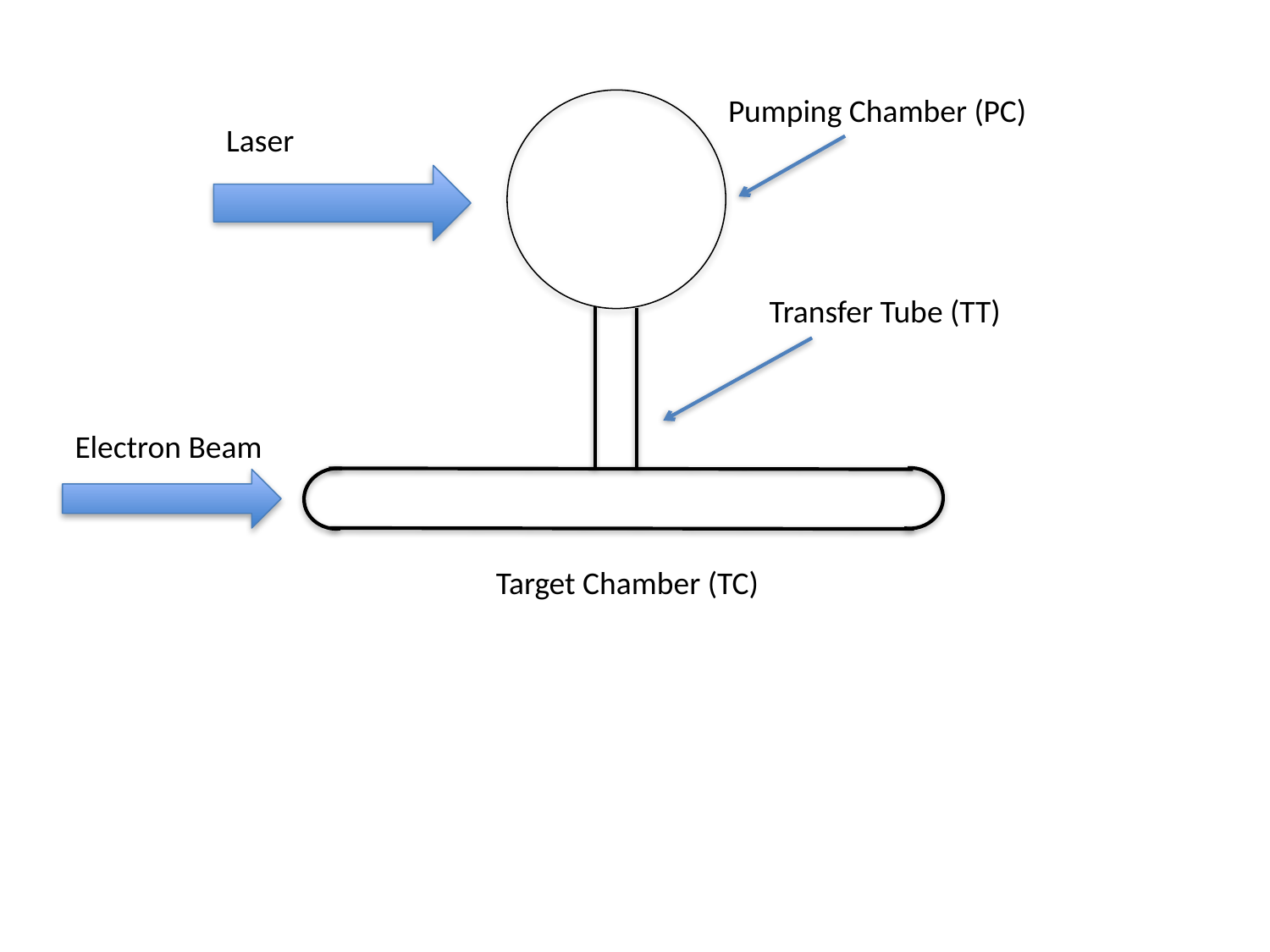

Pumping Chamber (PC)

Laser

Transfer Tube (TT)
Electron Beam

Target Chamber (TC)